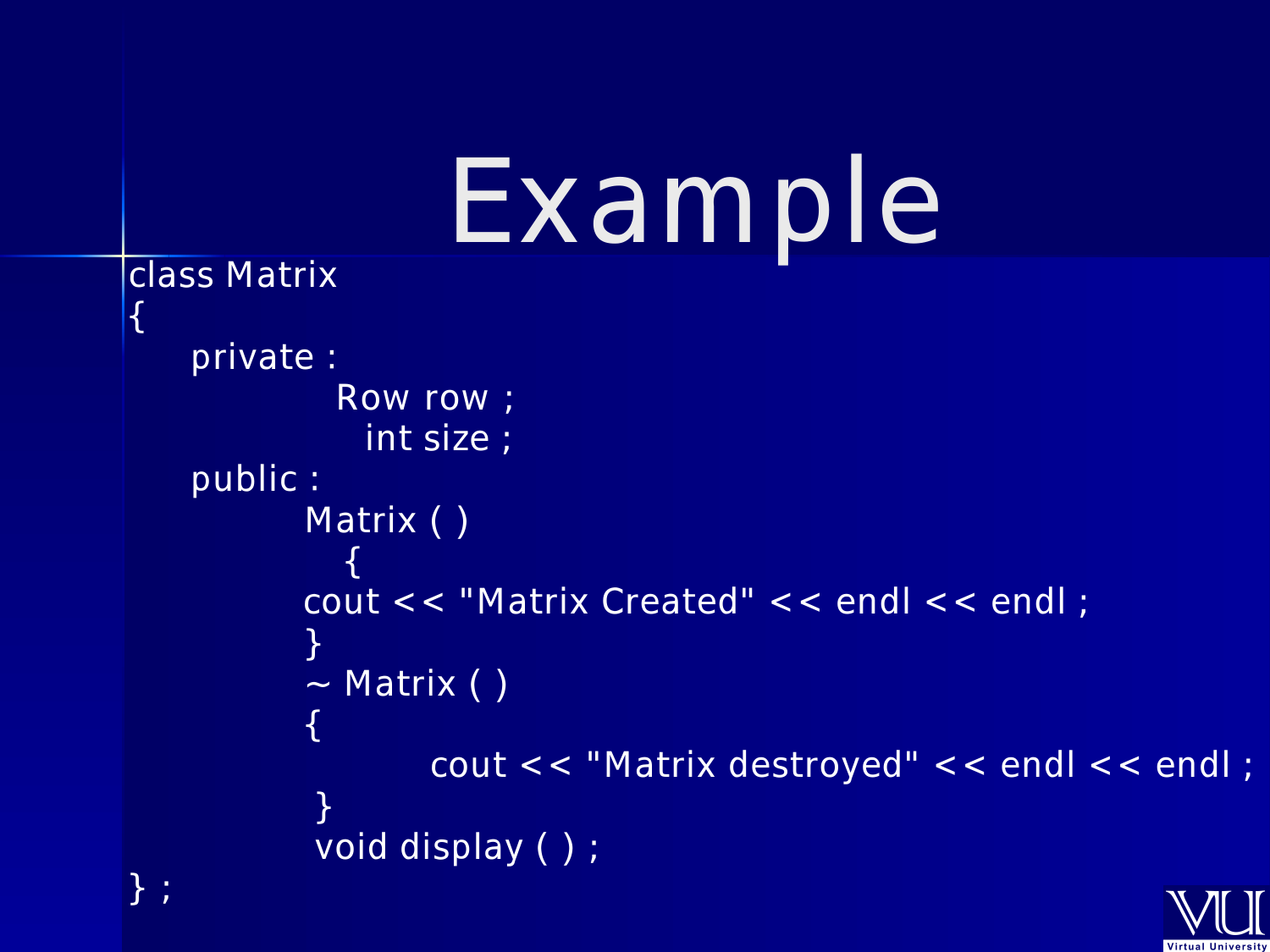

# Example
class Matrix
{
      private :
                    Row row ;
		      int size ;
      public :
                 Matrix ( )
            	    {
                	cout << "Matrix Created" << endl << endl ;
                 }
                 ~ Matrix ( )
                 {
                 	cout << "Matrix destroyed" << endl << endl ;
                  }
                  void display ( ) ;
} ;